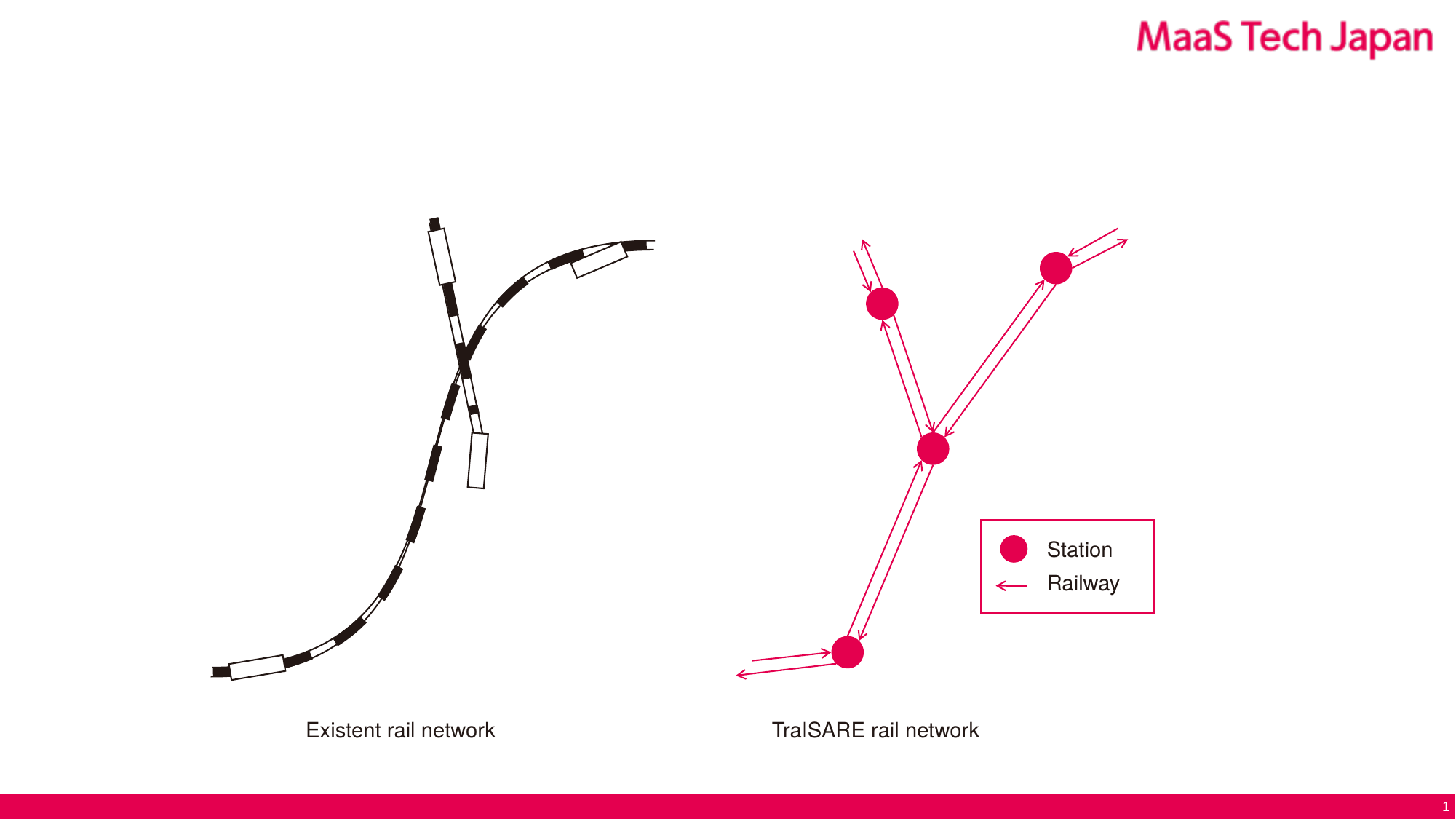

#

Station

Railway
Existent rail network
TraISARE rail network
1